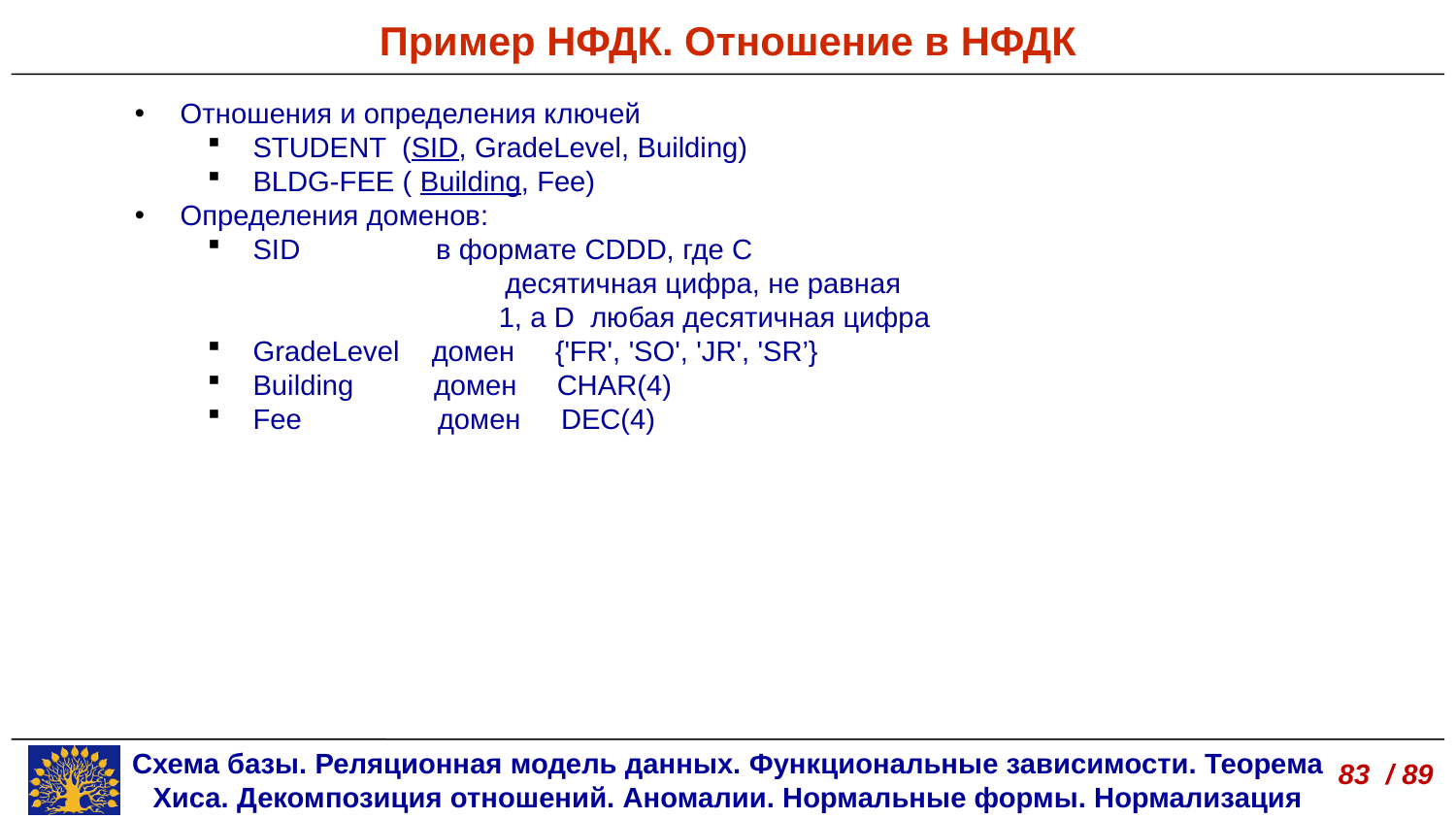

Пример НФДК. Отношение в НФДК
Отношения и определения ключей
STUDENT  (SID, GradeLevel, Building)
BLDG-FEE ( Building, Fee)
Определения доменов:
SID                 в формате CDDD, где C
	                   десятичная цифра, не равная
		1, а D  любая десятичная цифра
GradeLevel    домен     {'FR', 'SO', 'JR', 'SR’}
Building          домен     CHAR(4)
Fee                 домен     DEC(4)